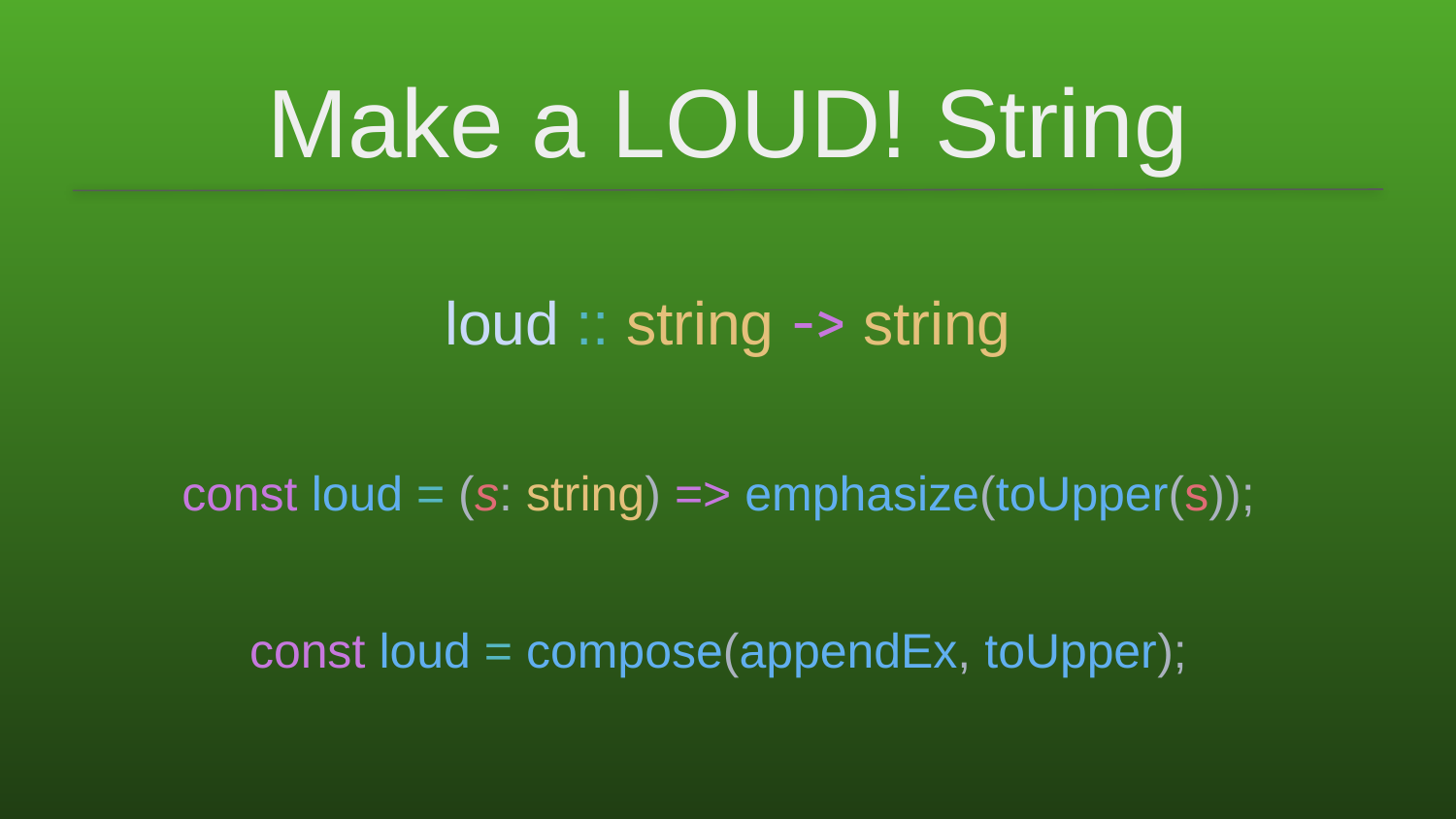

# Make a LOUD! String
loud :: string -> string
const loud = (s: string) => emphasize(toUpper(s));

const loud = compose(appendEx, toUpper);